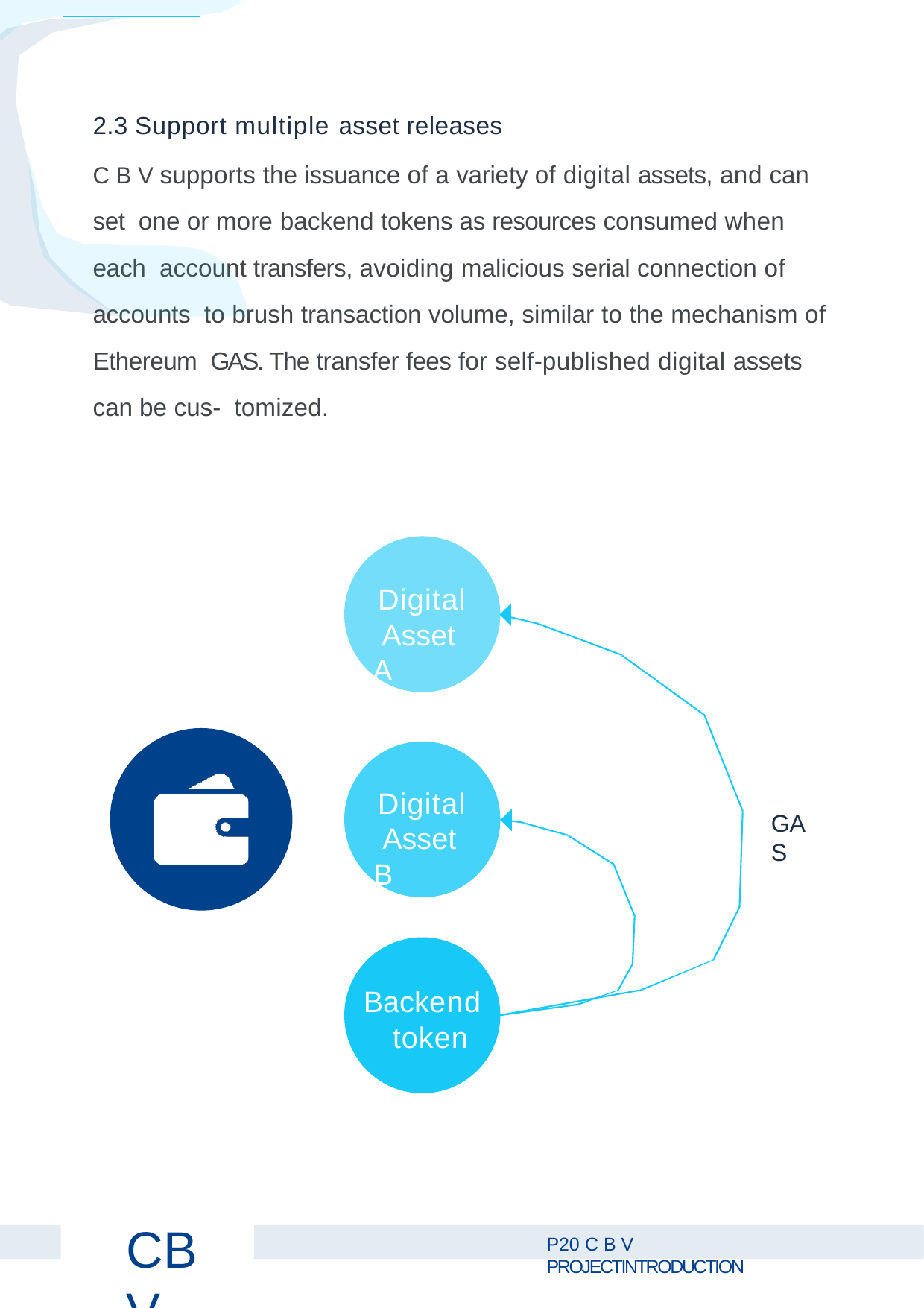

2.3 Support multiple asset releases
C B V supports the issuance of a variety of digital assets, and can set  one or more backend tokens as resources consumed when each  account transfers, avoiding malicious serial connection of accounts  to brush transaction volume, similar to the mechanism of Ethereum  GAS. The transfer fees for self-published digital assets can be cus-  tomized.

Digital  Asset A

Digital  Asset B
GAS

Backend  token
CBV

P20 C B V PROJECTINTRODUCTION